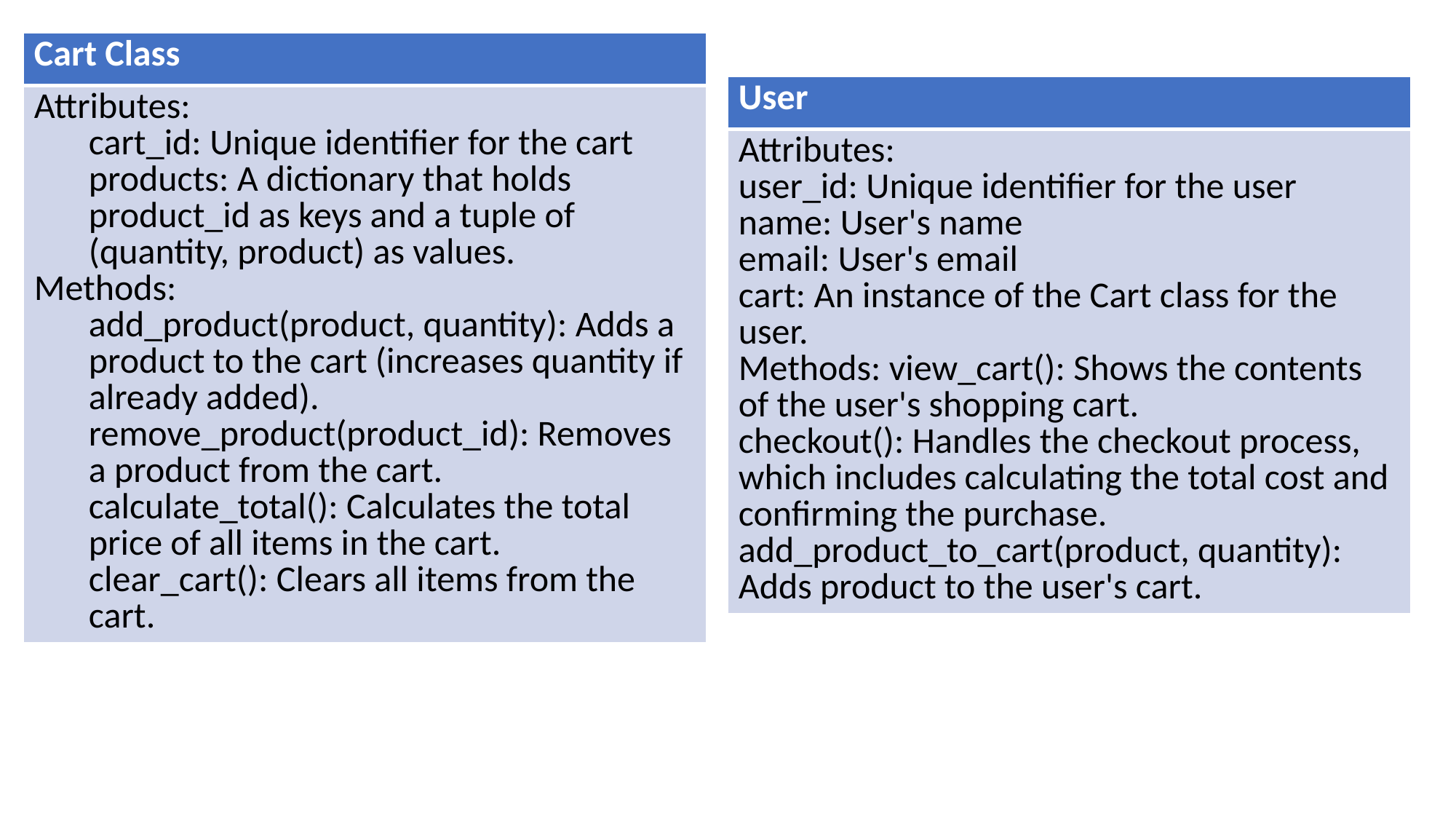

| Cart Class |
| --- |
| Attributes: cart\_id: Unique identifier for the cart products: A dictionary that holds product\_id as keys and a tuple of (quantity, product) as values. Methods: add\_product(product, quantity): Adds a product to the cart (increases quantity if already added). remove\_product(product\_id): Removes a product from the cart. calculate\_total(): Calculates the total price of all items in the cart. clear\_cart(): Clears all items from the cart. |
| User |
| --- |
| Attributes: user\_id: Unique identifier for the user name: User's name email: User's email cart: An instance of the Cart class for the user. Methods: view\_cart(): Shows the contents of the user's shopping cart. checkout(): Handles the checkout process, which includes calculating the total cost and confirming the purchase. add\_product\_to\_cart(product, quantity): Adds product to the user's cart. |